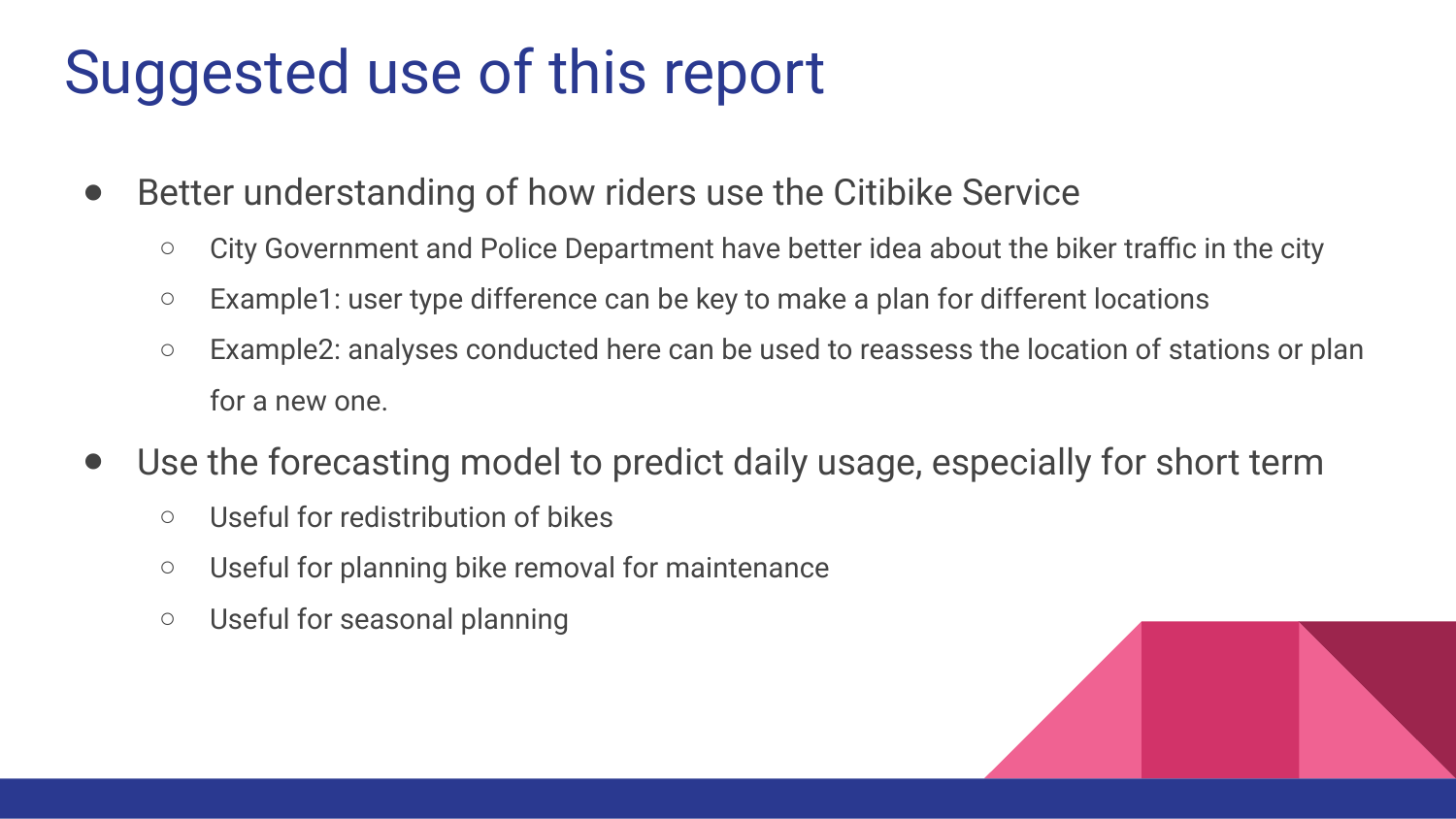

# Suggested use of this report
Better understanding of how riders use the Citibike Service
City Government and Police Department have better idea about the biker traffic in the city
Example1: user type difference can be key to make a plan for different locations
Example2: analyses conducted here can be used to reassess the location of stations or plan for a new one.
Use the forecasting model to predict daily usage, especially for short term
Useful for redistribution of bikes
Useful for planning bike removal for maintenance
Useful for seasonal planning